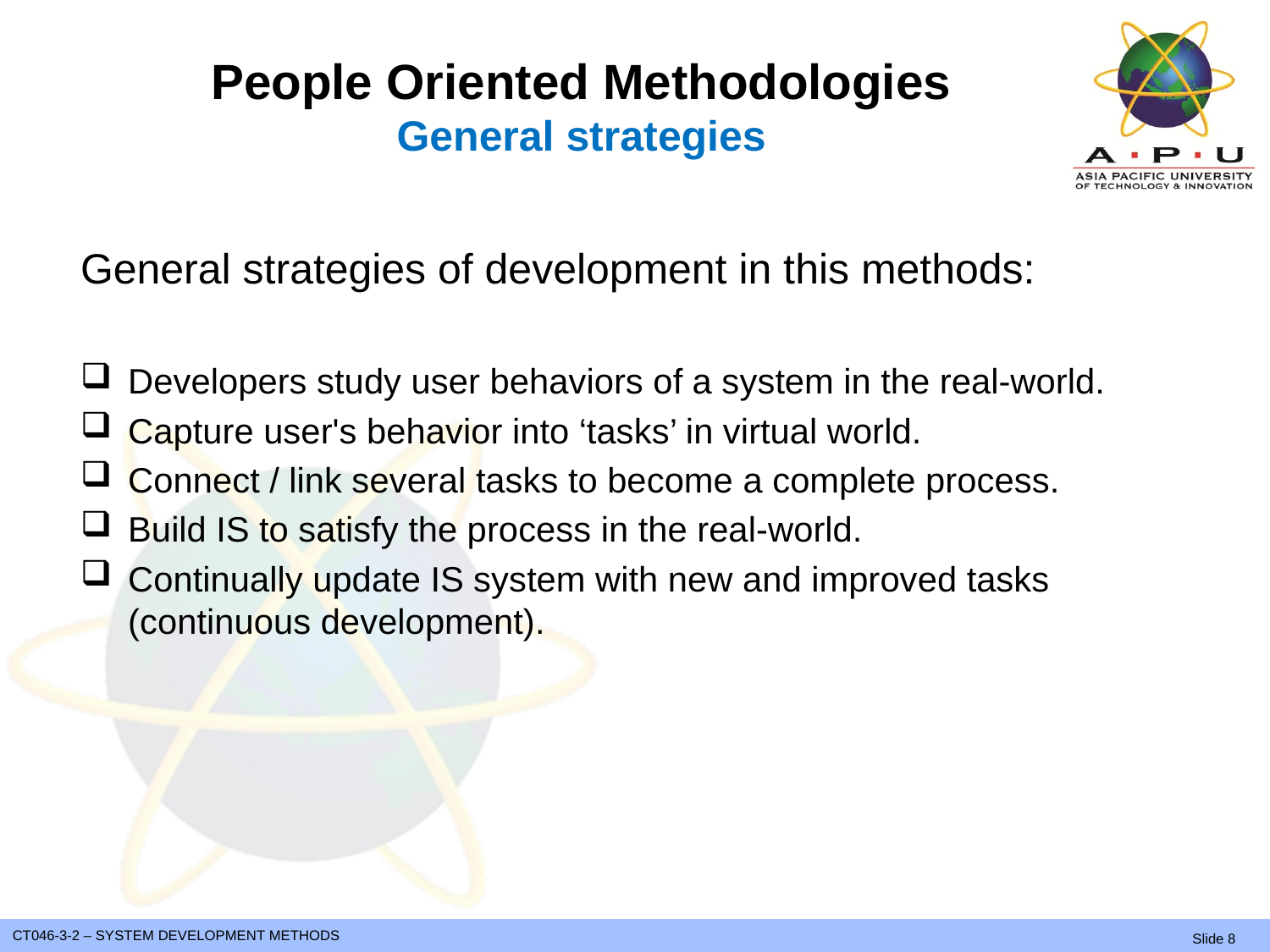

# People Oriented Methodologies General strategies
General strategies of development in this methods:

Developers study user behaviors of a system in the real-world.
Capture user's behavior into ‘tasks’ in virtual world.
Connect / link several tasks to become a complete process.
Build IS to satisfy the process in the real-world.
Continually update IS system with new and improved tasks (continuous development).